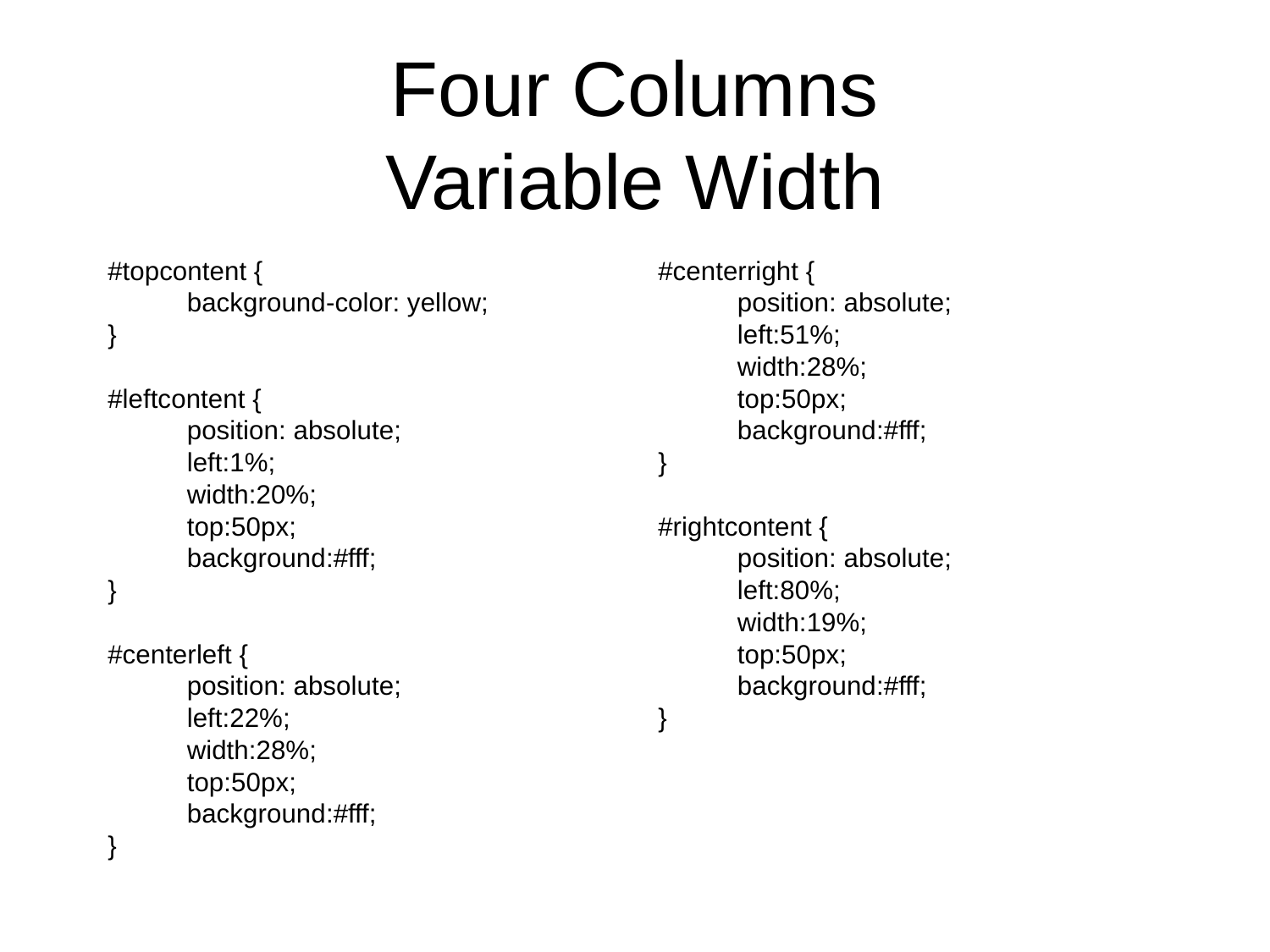

Four Columns
Variable Width
#topcontent {
	background-color: yellow;
}

#leftcontent {
	position: absolute;
	left:1%;
	width:20%;
	top:50px;
	background:#fff;
}

#centerleft {
	position: absolute;
	left:22%;
	width:28%;
	top:50px;
	background:#fff;
}
#centerright {
	position: absolute;
	left:51%;
	width:28%;
	top:50px;
	background:#fff;
}

#rightcontent {
	position: absolute;
	left:80%;
	width:19%;
	top:50px;
	background:#fff;
}